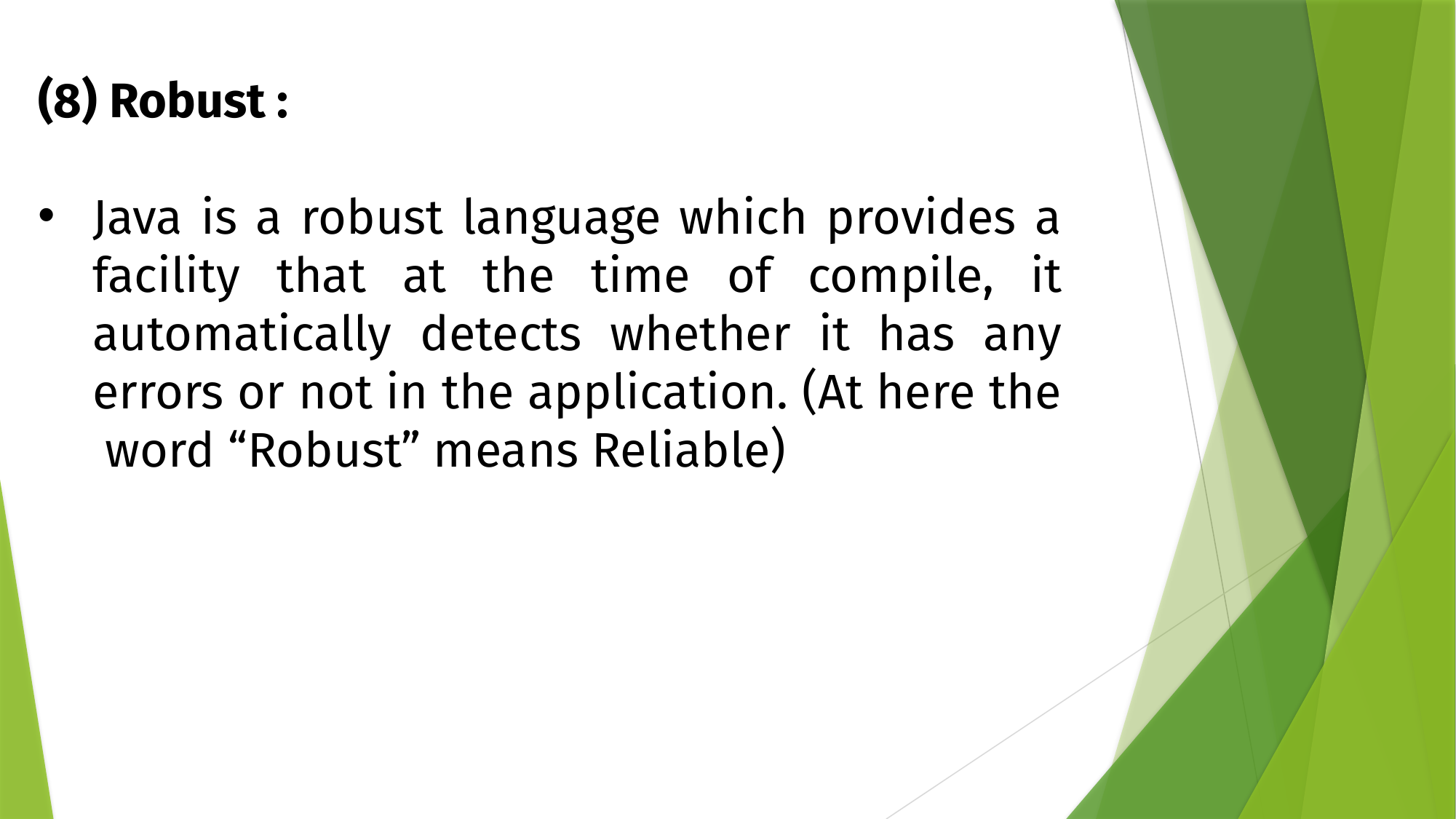

(8) Robust :

Java is a robust language which provides a facility that at the time of compile, it automatically detects whether it has any errors or not in the application. (At here the  word “Robust” means Reliable)